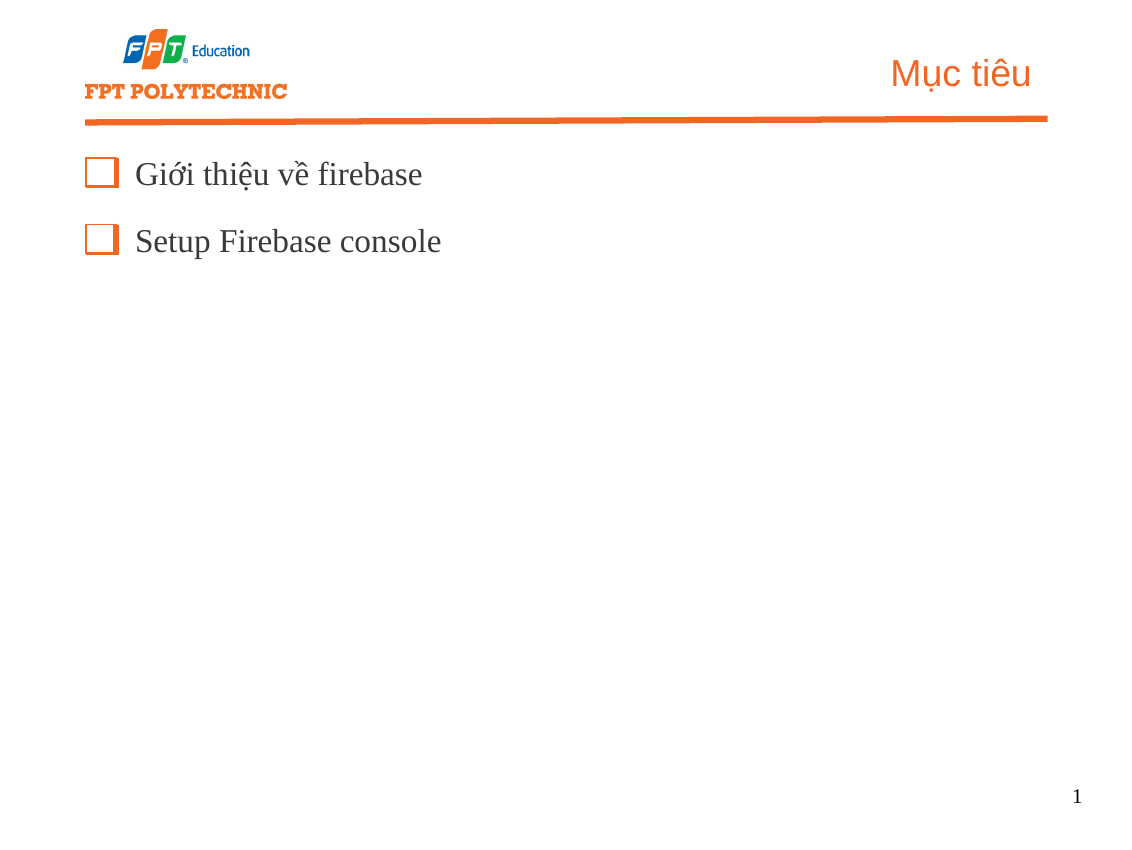

Mục tiêu

Giới thiệu về firebase

Setup Firebase console

1